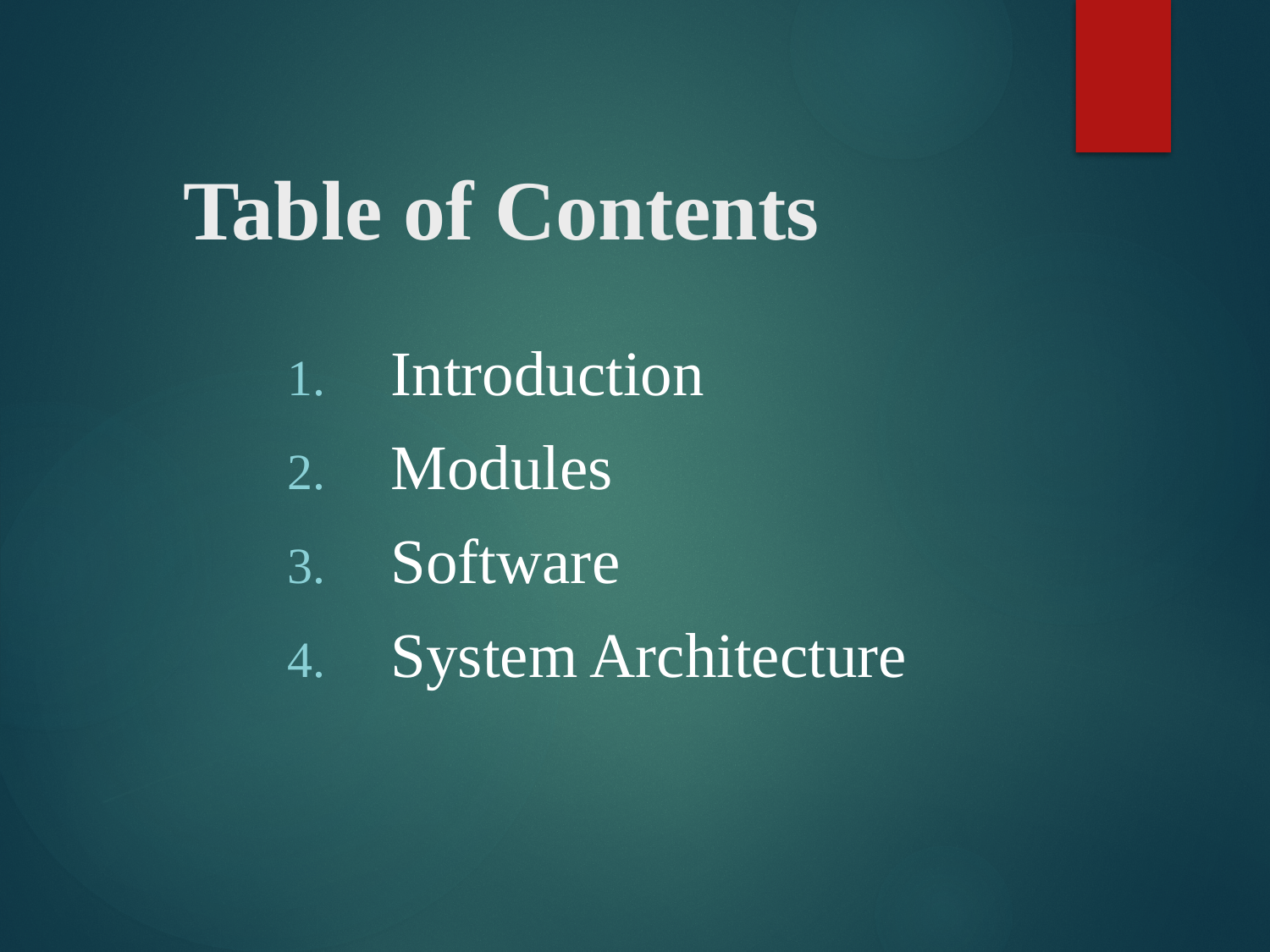

# Table of Contents
Introduction
Modules
Software
System Architecture